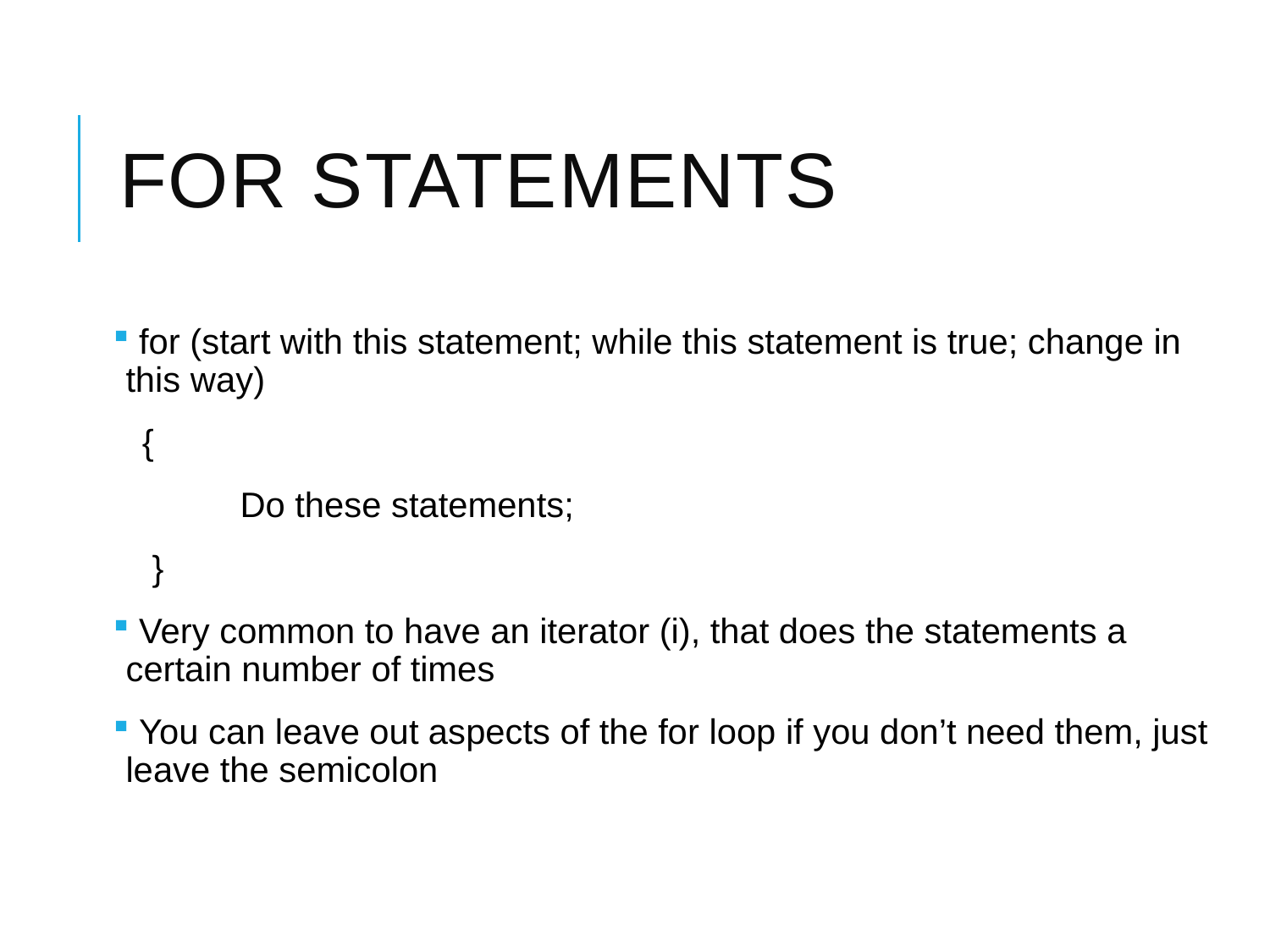

# For statements
 for (start with this statement; while this statement is true; change in this way)
   {
	Do these statements;
    }
 Very common to have an iterator (i), that does the statements a certain number of times
 You can leave out aspects of the for loop if you don’t need them, just leave the semicolon